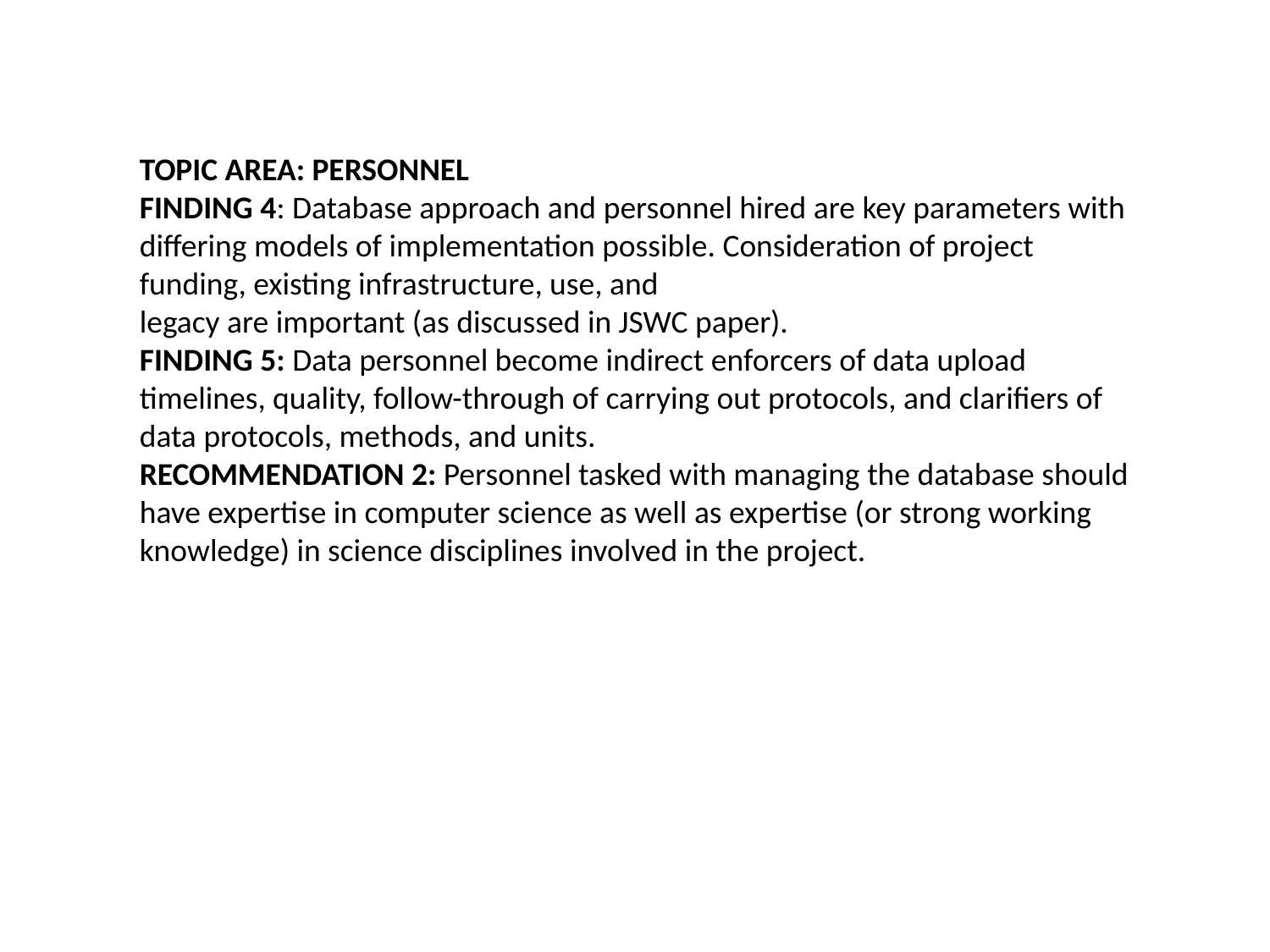

TOPIC AREA: PERSONNEL
FINDING 4: Database approach and personnel hired are key parameters with differing models of implementation possible. Consideration of project funding, existing infrastructure, use, and
legacy are important (as discussed in JSWC paper).
FINDING 5: Data personnel become indirect enforcers of data upload timelines, quality, follow-through of carrying out protocols, and clarifiers of data protocols, methods, and units.
RECOMMENDATION 2: Personnel tasked with managing the database should have expertise in computer science as well as expertise (or strong working knowledge) in science disciplines involved in the project.